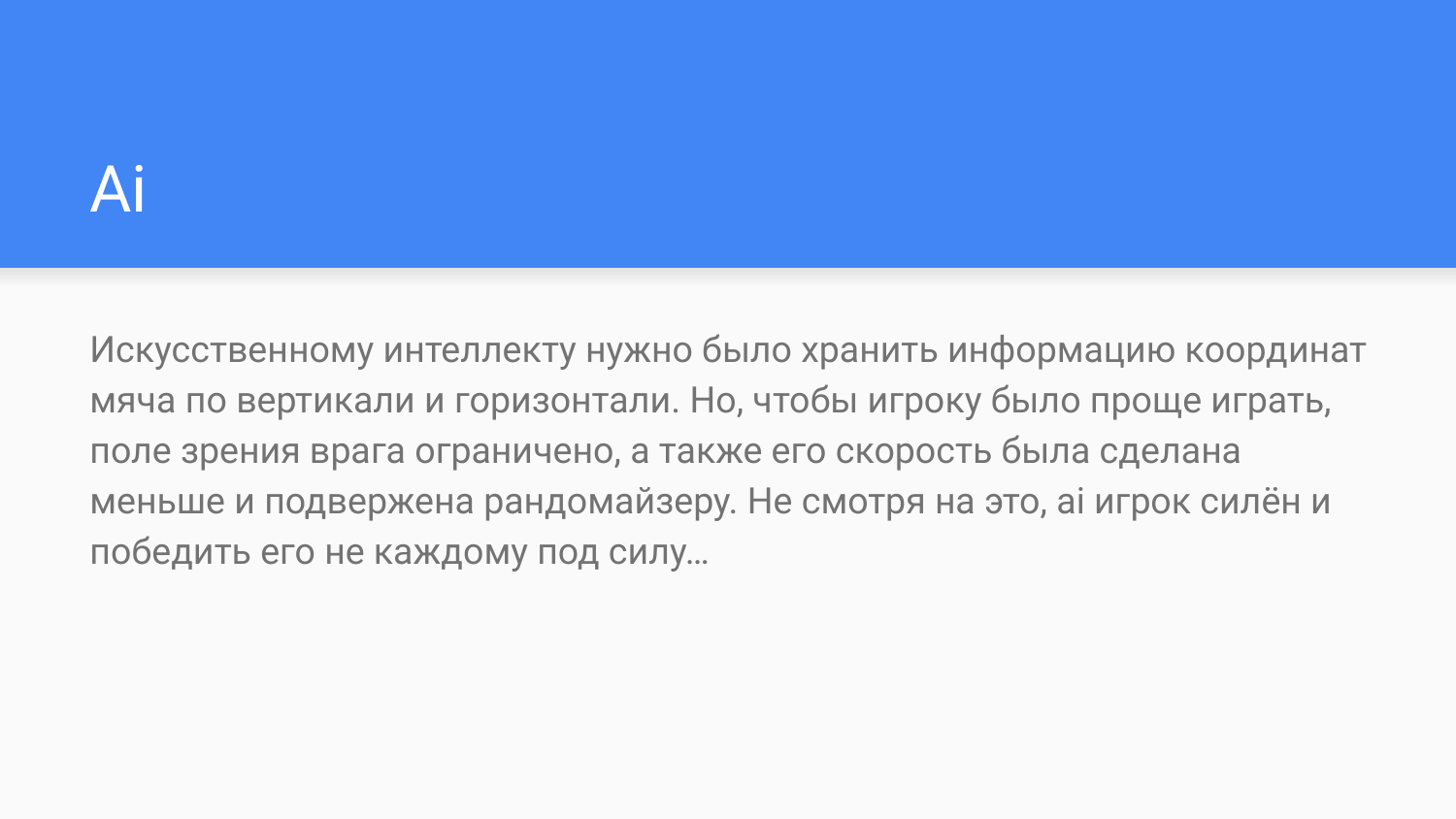

# Ai
Искусственному интеллекту нужно было хранить информацию координат мяча по вертикали и горизонтали. Но, чтобы игроку было проще играть, поле зрения врага ограничено, а также его скорость была сделана меньше и подвержена рандомайзеру. Не смотря на это, ai игрок силён и победить его не каждому под силу…